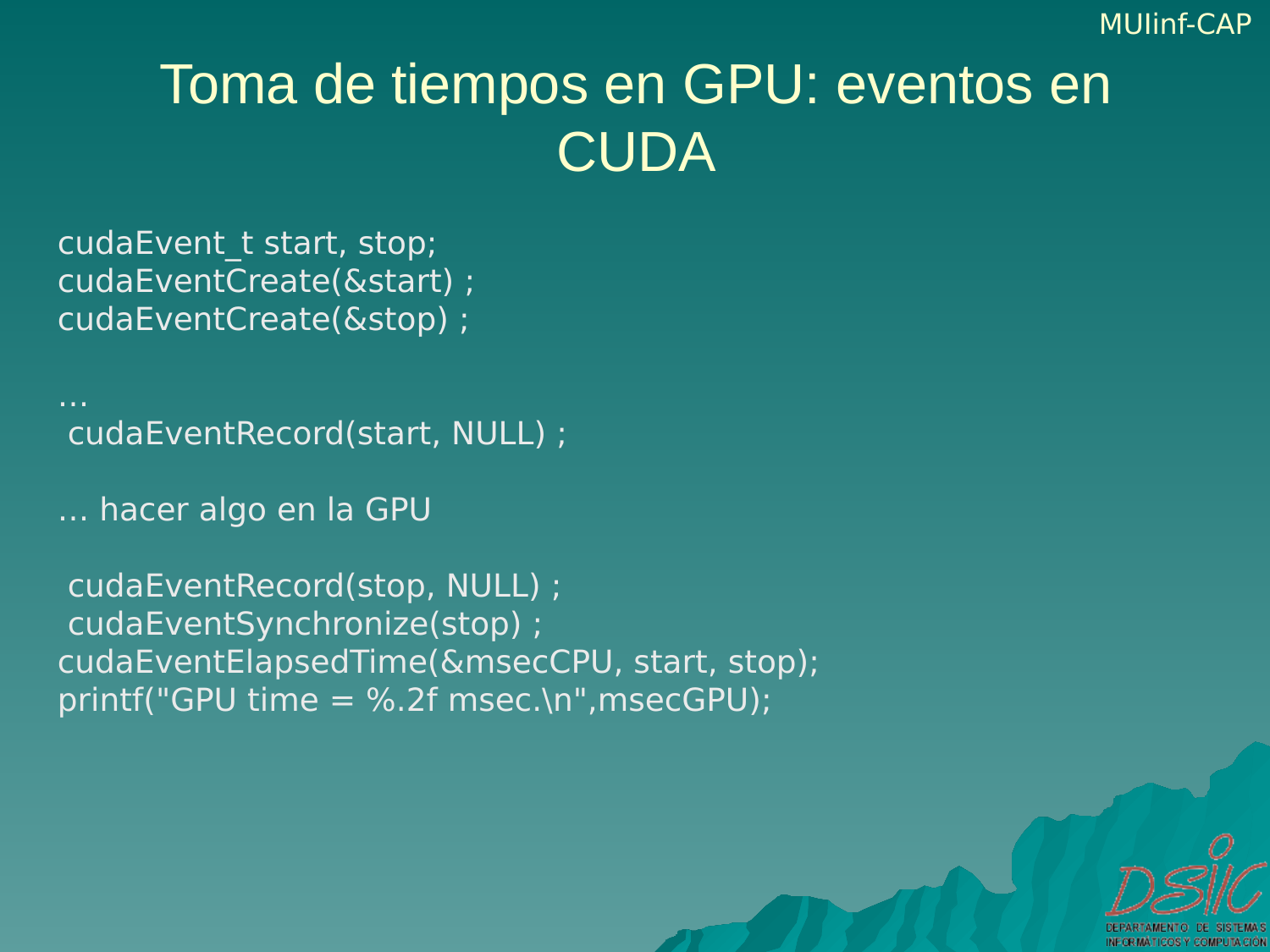

# Toma de tiempos en GPU: eventos en CUDA
cudaEvent_t start, stop;
cudaEventCreate(&start) ;
cudaEventCreate(&stop) ;

…
 cudaEventRecord(start, NULL) ;

… hacer algo en la GPU

 cudaEventRecord(stop, NULL) ;
 cudaEventSynchronize(stop) ;
cudaEventElapsedTime(&msecCPU, start, stop);
printf("GPU time = %.2f msec.\n",msecGPU);